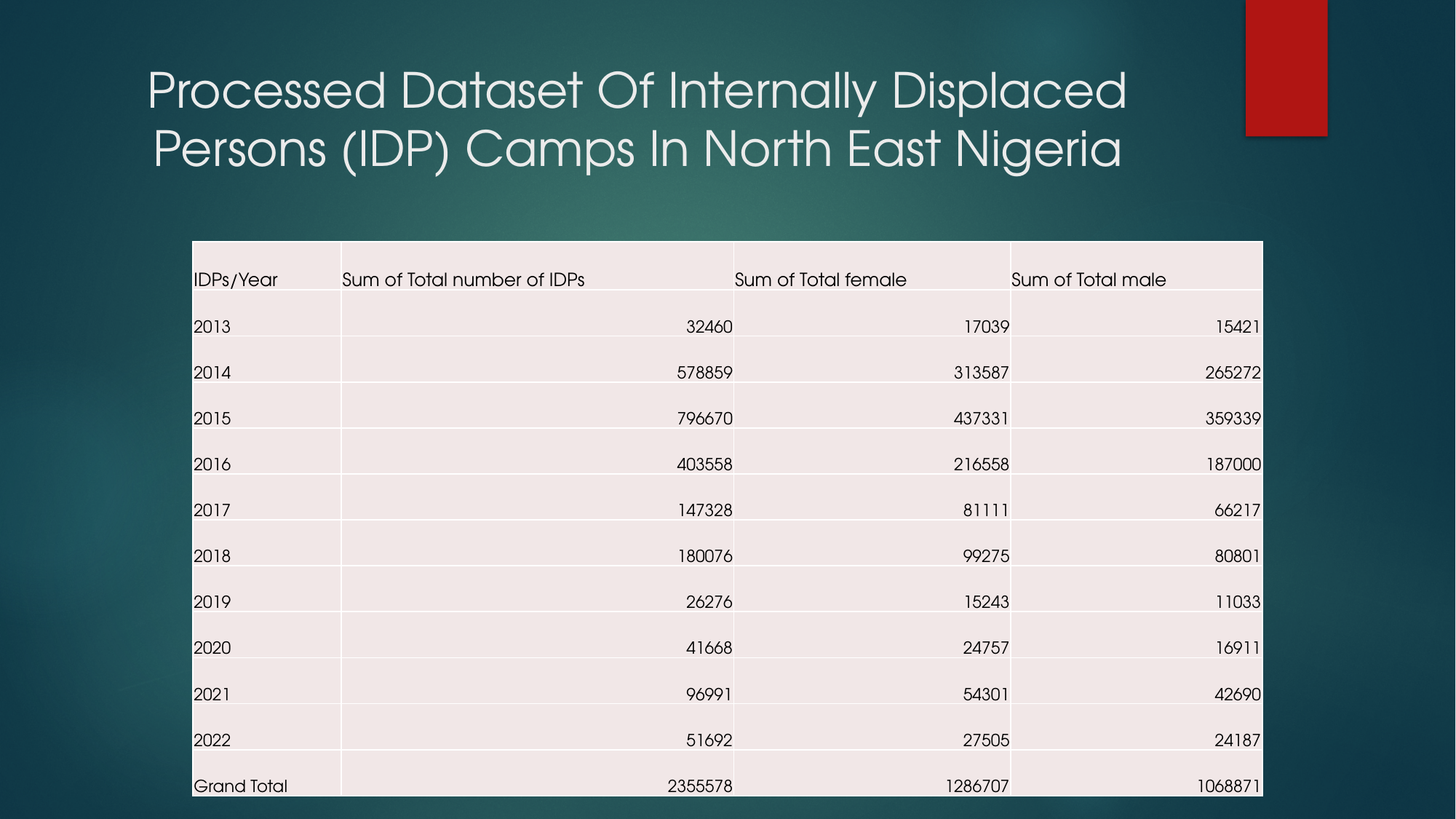

# Processed Dataset Of Internally Displaced Persons (IDP) Camps In North East Nigeria
| IDPs/Year | Sum of Total number of IDPs | Sum of Total female | Sum of Total male |
| --- | --- | --- | --- |
| 2013 | 32460 | 17039 | 15421 |
| 2014 | 578859 | 313587 | 265272 |
| 2015 | 796670 | 437331 | 359339 |
| 2016 | 403558 | 216558 | 187000 |
| 2017 | 147328 | 81111 | 66217 |
| 2018 | 180076 | 99275 | 80801 |
| 2019 | 26276 | 15243 | 11033 |
| 2020 | 41668 | 24757 | 16911 |
| 2021 | 96991 | 54301 | 42690 |
| 2022 | 51692 | 27505 | 24187 |
| Grand Total | 2355578 | 1286707 | 1068871 |